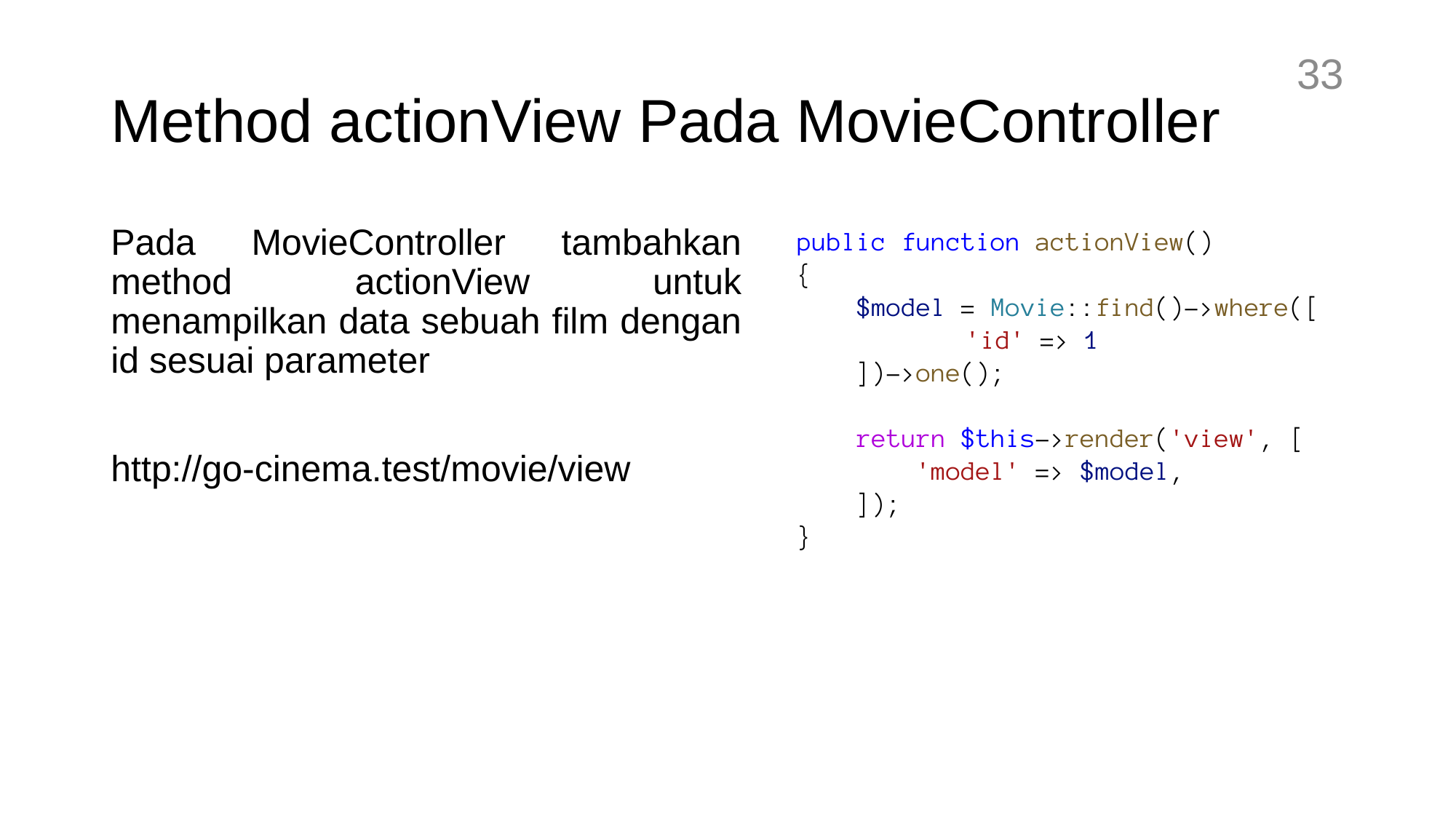

# Method actionView Pada MovieController
33
Pada MovieController tambahkan method actionView untuk menampilkan data sebuah film dengan id sesuai parameter

http://go-cinema.test/movie/view
public function actionView()
{
    $model = Movie::find()->where([
	    'id' => 1
    ])->one();

    return $this->render('view', [
        'model' => $model,
    ]);
}